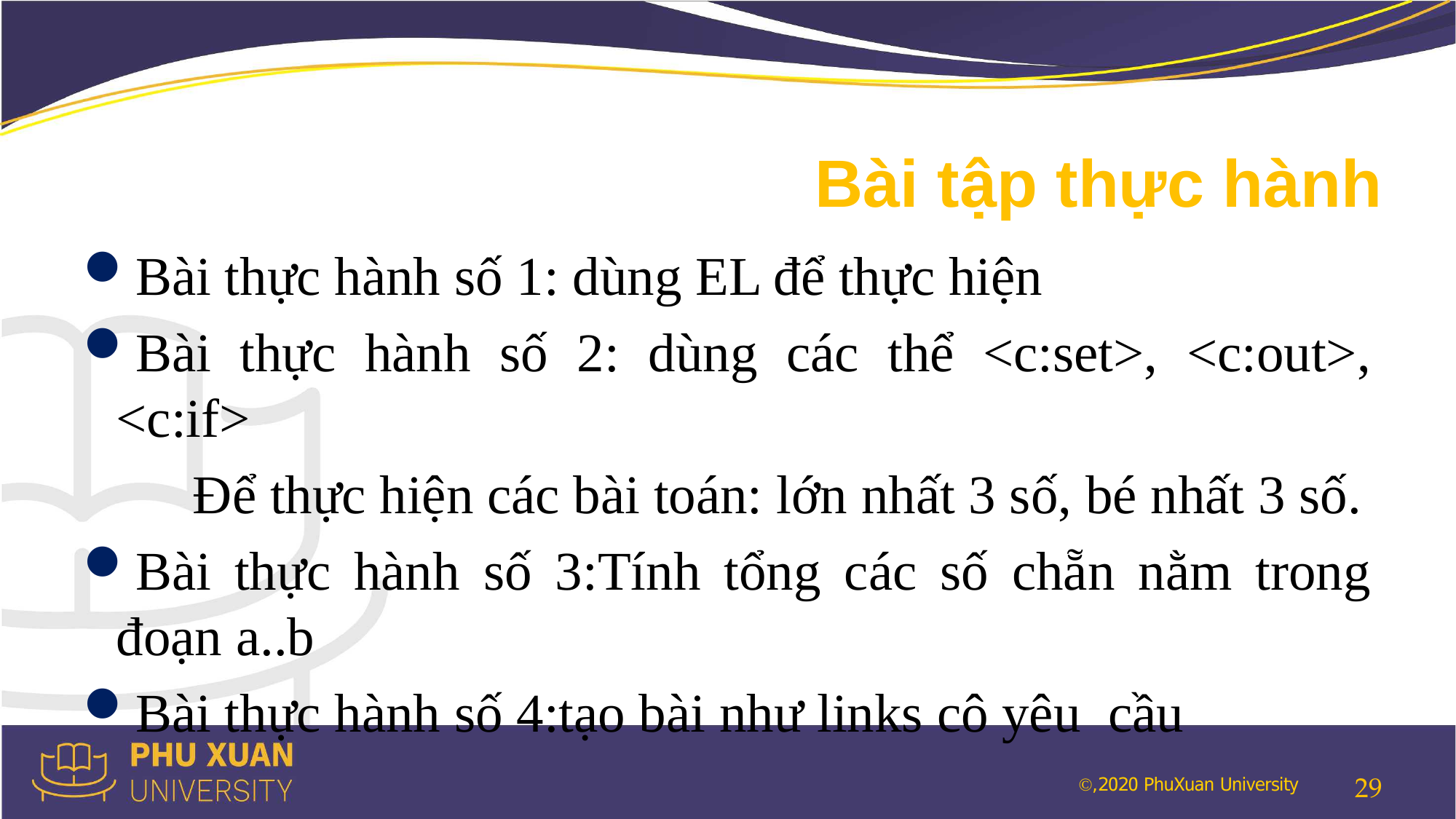

# Bài tập thực hành
Bài thực hành số 1: dùng EL để thực hiện
Bài thực hành số 2: dùng các thể <c:set>, <c:out>, <c:if>
	Để thực hiện các bài toán: lớn nhất 3 số, bé nhất 3 số.
Bài thực hành số 3:Tính tổng các số chẵn nằm trong đoạn a..b
Bài thực hành số 4:tạo bài như links cô yêu  cầu
29